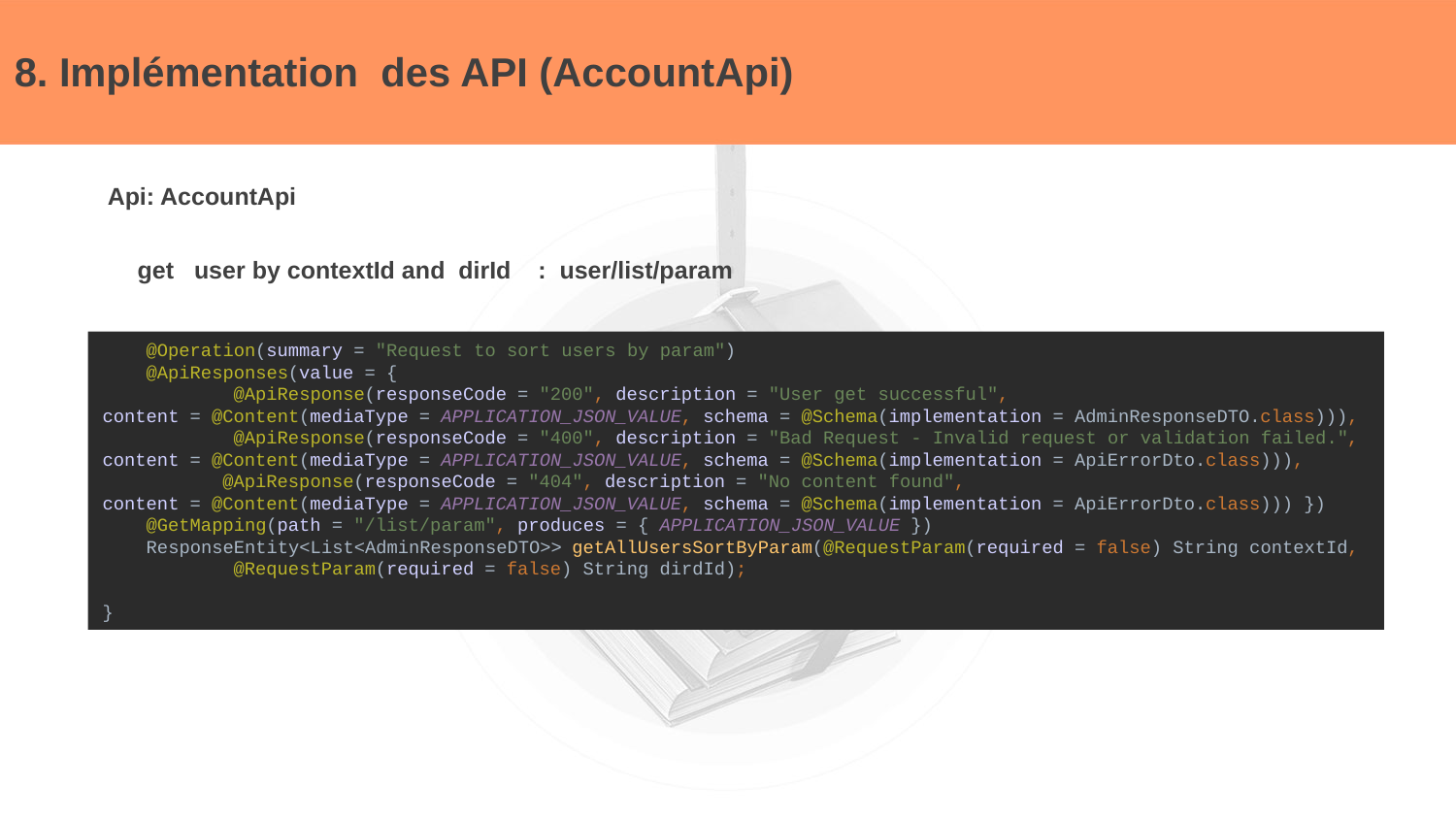

# 8. Implémentation  des API (AccountApi)
Api: AccountApi

 get   user by contextId and  dirId    :  user/list/param
    @Operation(summary = "Request to sort users by param")
    @ApiResponses(value = {
            @ApiResponse(responseCode = "200", description = "User get successful",
content = @Content(mediaType = APPLICATION_JSON_VALUE, schema = @Schema(implementation = AdminResponseDTO.class))),
            @ApiResponse(responseCode = "400", description = "Bad Request - Invalid request or validation failed.",
content = @Content(mediaType = APPLICATION_JSON_VALUE, schema = @Schema(implementation = ApiErrorDto.class))),
           @ApiResponse(responseCode = "404", description = "No content found",
content = @Content(mediaType = APPLICATION_JSON_VALUE, schema = @Schema(implementation = ApiErrorDto.class))) })
    @GetMapping(path = "/list/param", produces = { APPLICATION_JSON_VALUE })
    ResponseEntity<List<AdminResponseDTO>> getAllUsersSortByParam(@RequestParam(required = false) String contextId,
            @RequestParam(required = false) String dirdId);
}